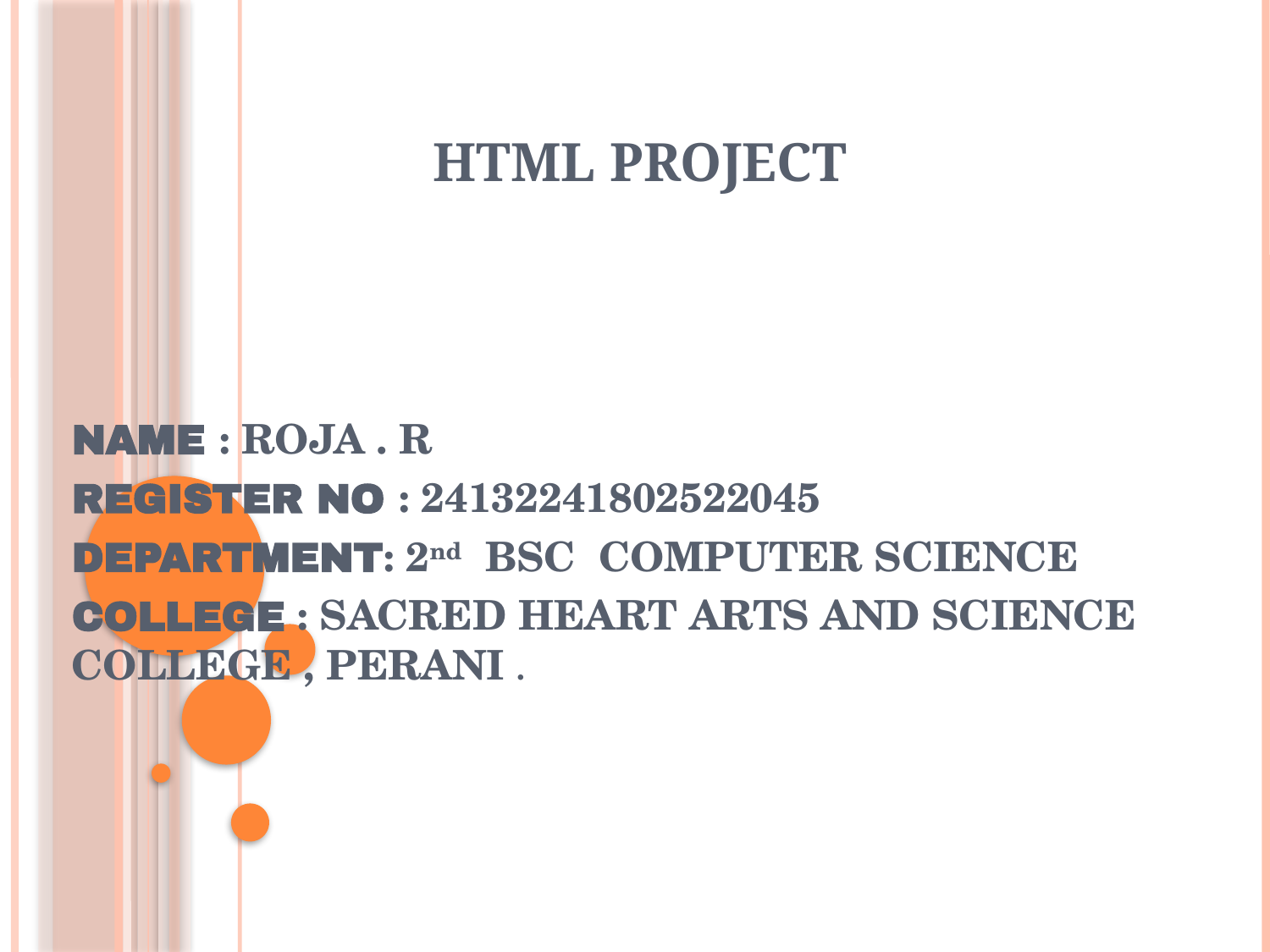

# HTML PROJECT
NAME : ROJA . R
REGISTER NO : 24132241802522045
DEPARTMENT: 2nd  BSC  COMPUTER SCIENCE
COLLEGE : SACRED HEART ARTS AND SCIENCE COLLEGE , PERANI .